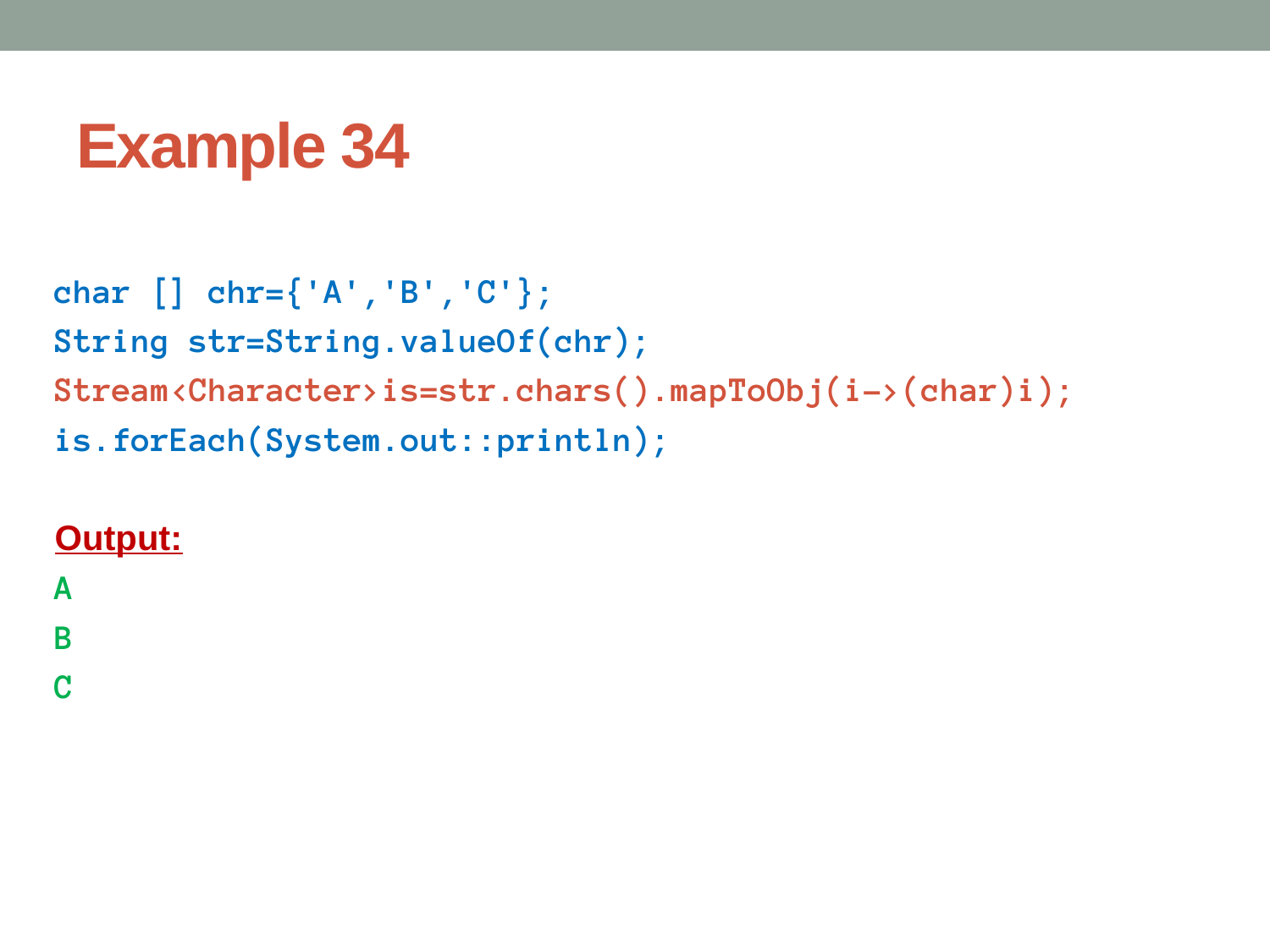

# Example 34

char [] chr={'A','B','C'};
String str=String.valueOf(chr);
Stream<Character>is=str.chars().mapToObj(i->(char)i);
is.forEach(System.out::println);

Output:
A
B
C